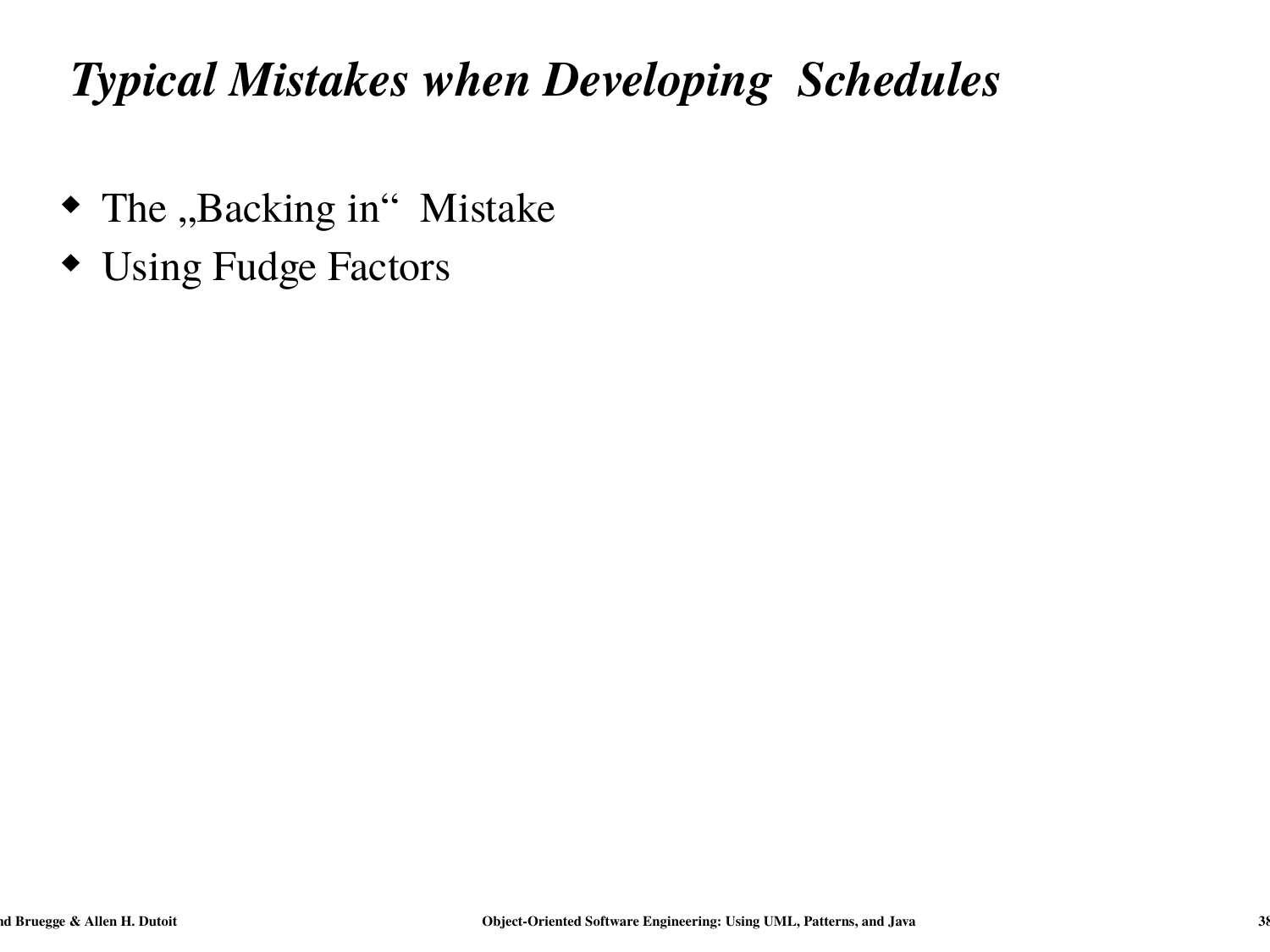

# Typical Mistakes when Developing  Schedules
The „Backing in“  Mistake
Using Fudge Factors